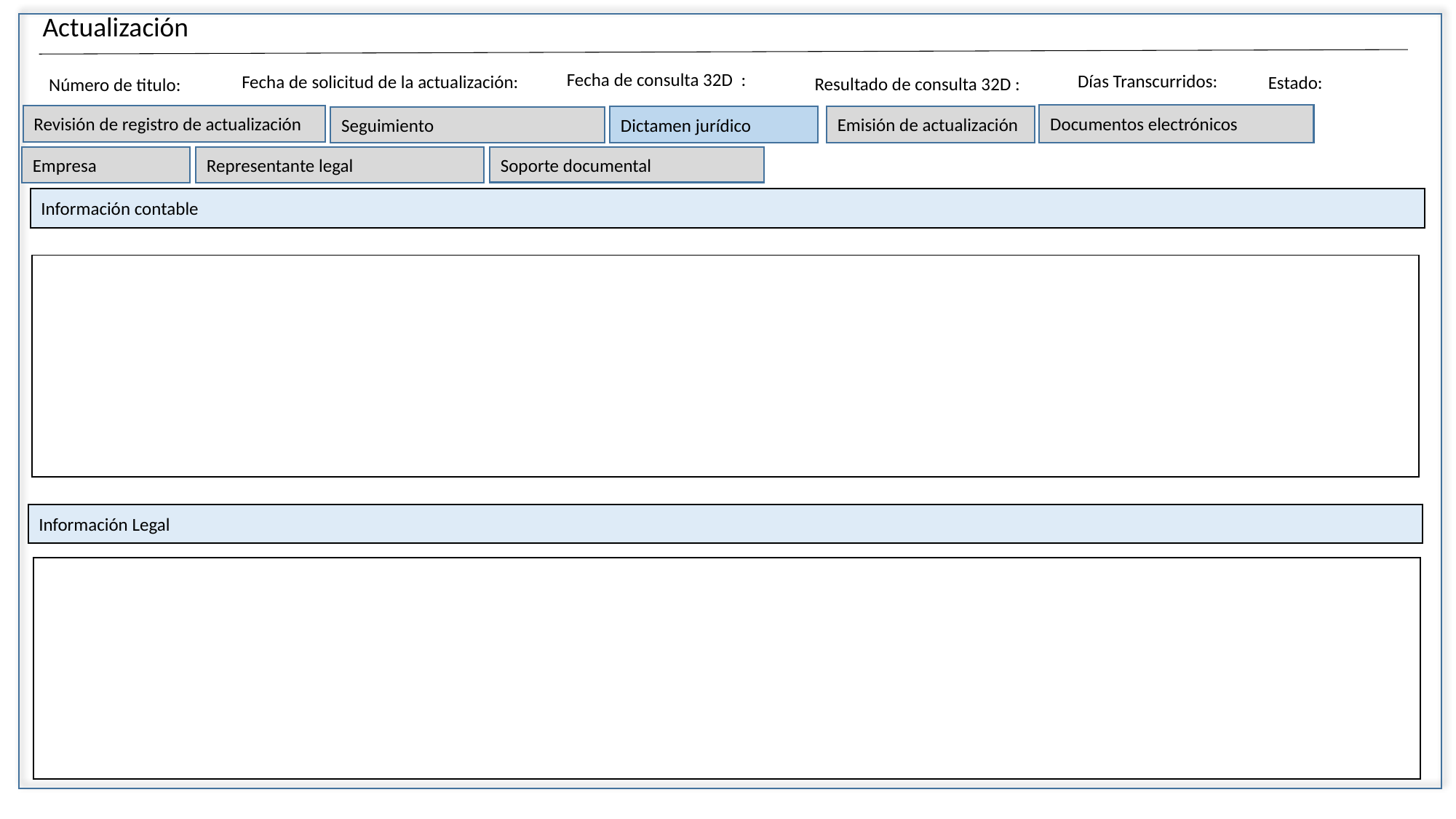

Actualización

Fecha de consulta 32D  :
Días Transcurridos:
Fecha de solicitud de la actualización:
Estado:
Resultado de consulta 32D :
Número de titulo:
Documentos electrónicos
Revisión de registro de actualización
Emisión de actualización
Dictamen jurídico
Seguimiento
Empresa
Representante legal
Soporte documental
Información contable
|  |
| --- |
Información Legal
|  |
| --- |